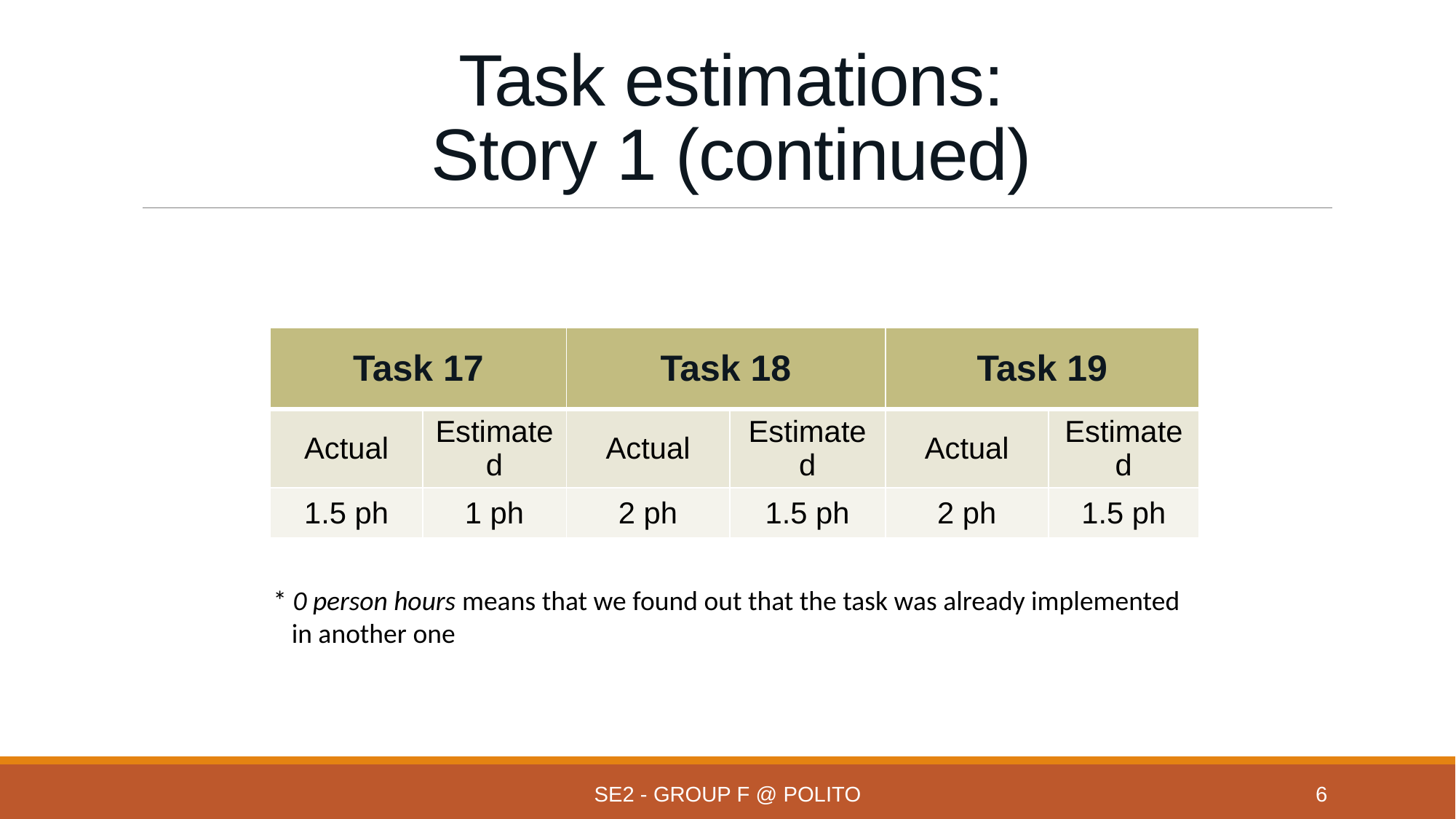

# Task estimations: Story 1 (continued)
| Task 17 |  | Task 18 |  | Task 19 |  |
| --- | --- | --- | --- | --- | --- |
| Actual | Estimated | Actual | Estimated | Actual | Estimated |
| 1.5 ph | 1 ph | 2 ph | 1.5 ph | 2 ph | 1.5 ph |
* 0 person hours means that we found out that the task was already implemented
   in another one
SE2 - Group F @ PoliTo
6